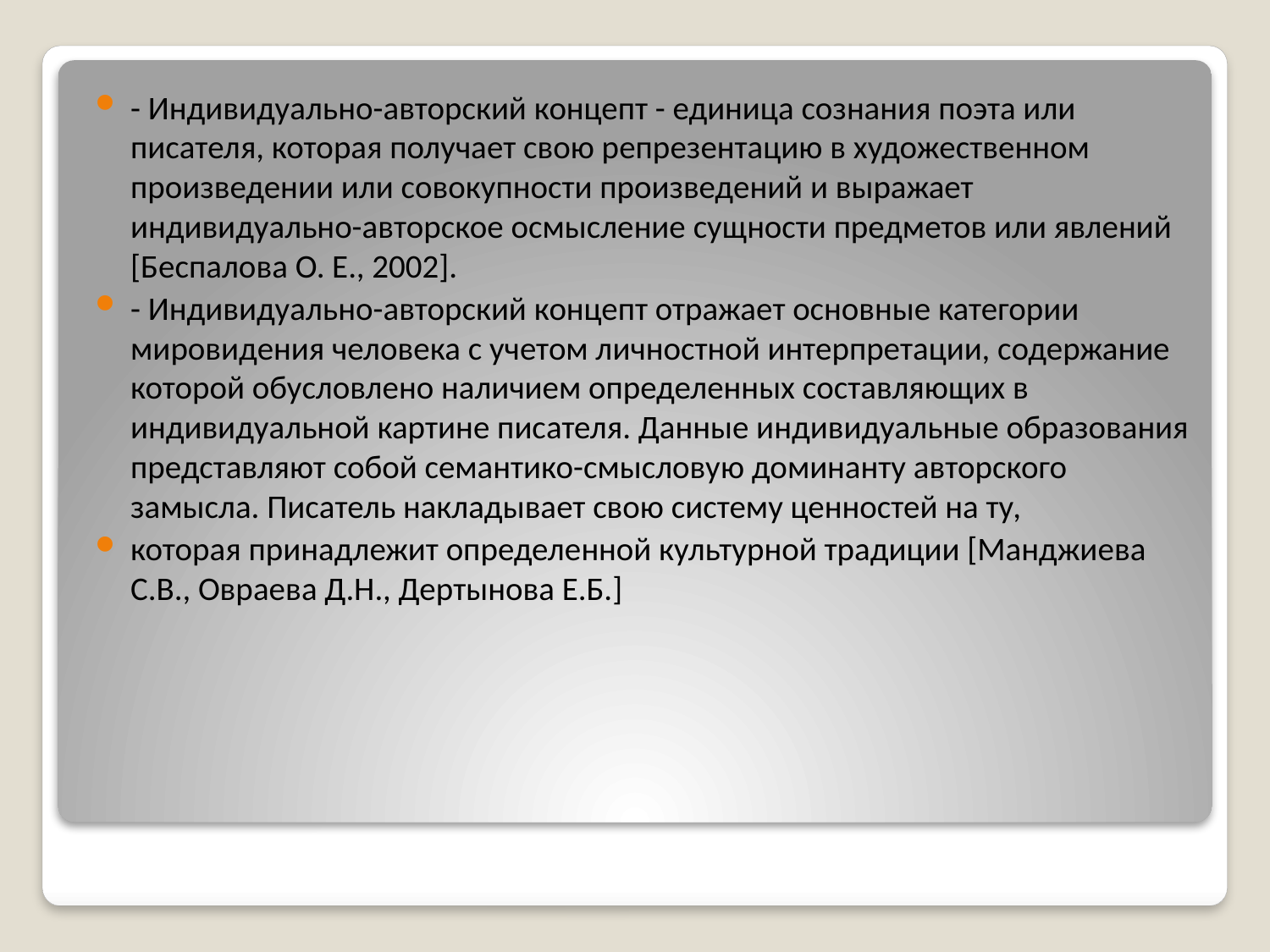

- Индивидуально-авторский концепт - единица сознания поэта или писателя, которая получает свою репрезентацию в художественном произведении или совокупности произведений и выражает индивидуально-авторское осмысление сущности предметов или явлений [Беспалова О. Е., 2002].
- Индивидуально-авторский концепт отражает основные категории мировидения человека с учетом личностной интерпретации, содержание которой обусловлено наличием определенных составляющих в индивидуальной картине писателя. Данные индивидуальные образования представляют собой семантико-смысловую доминанту авторского замысла. Писатель накладывает свою систему ценностей на ту,
которая принадлежит определенной культурной традиции [Манджиева С.В., Овраева Д.Н., Дертынова Е.Б.]

#